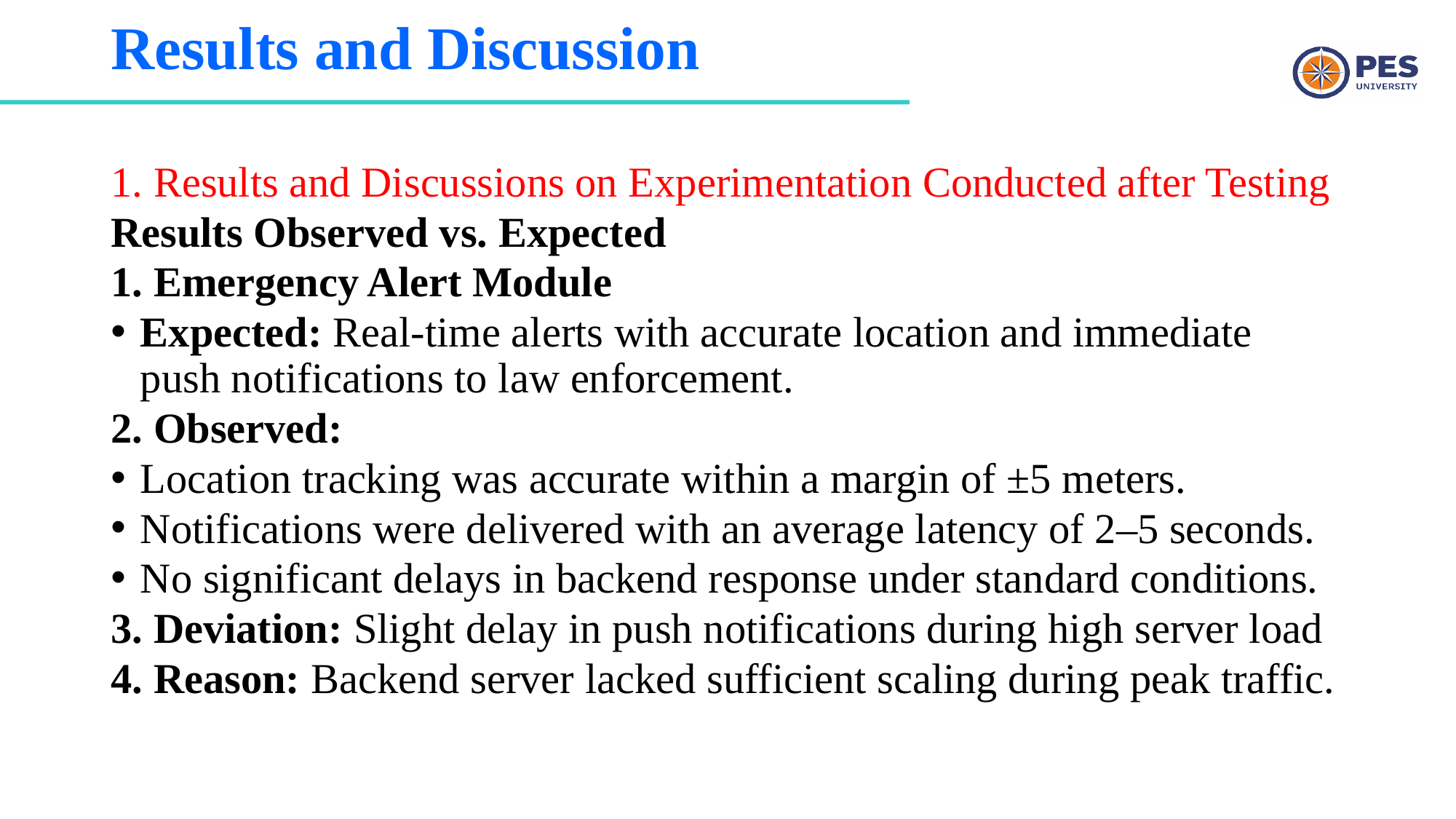

# Results and Discussion
1. Results and Discussions on Experimentation Conducted after Testing
Results Observed vs. Expected
1. Emergency Alert Module
Expected: Real-time alerts with accurate location and immediate push notifications to law enforcement.
2. Observed:
Location tracking was accurate within a margin of ±5 meters.
Notifications were delivered with an average latency of 2–5 seconds.
No significant delays in backend response under standard conditions.
3. Deviation: Slight delay in push notifications during high server load
4. Reason: Backend server lacked sufficient scaling during peak traffic.